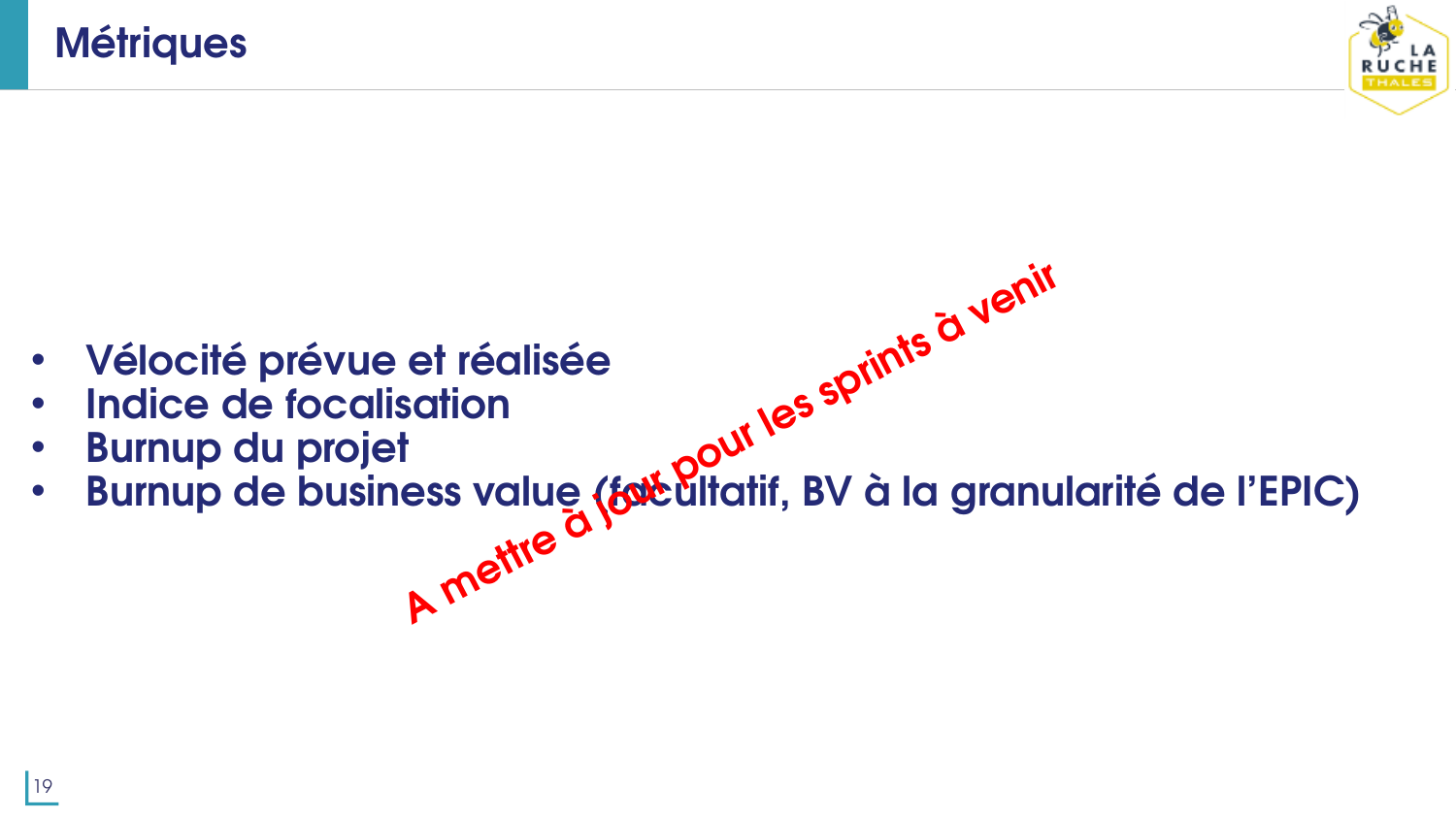

# Métriques

Vélocité prévue et réalisée
Indice de focalisation
Burnup du projet
Burnup de business value (facultatif, BV à la granularité de l’EPIC)
A mettre à jour pour les sprints à venir